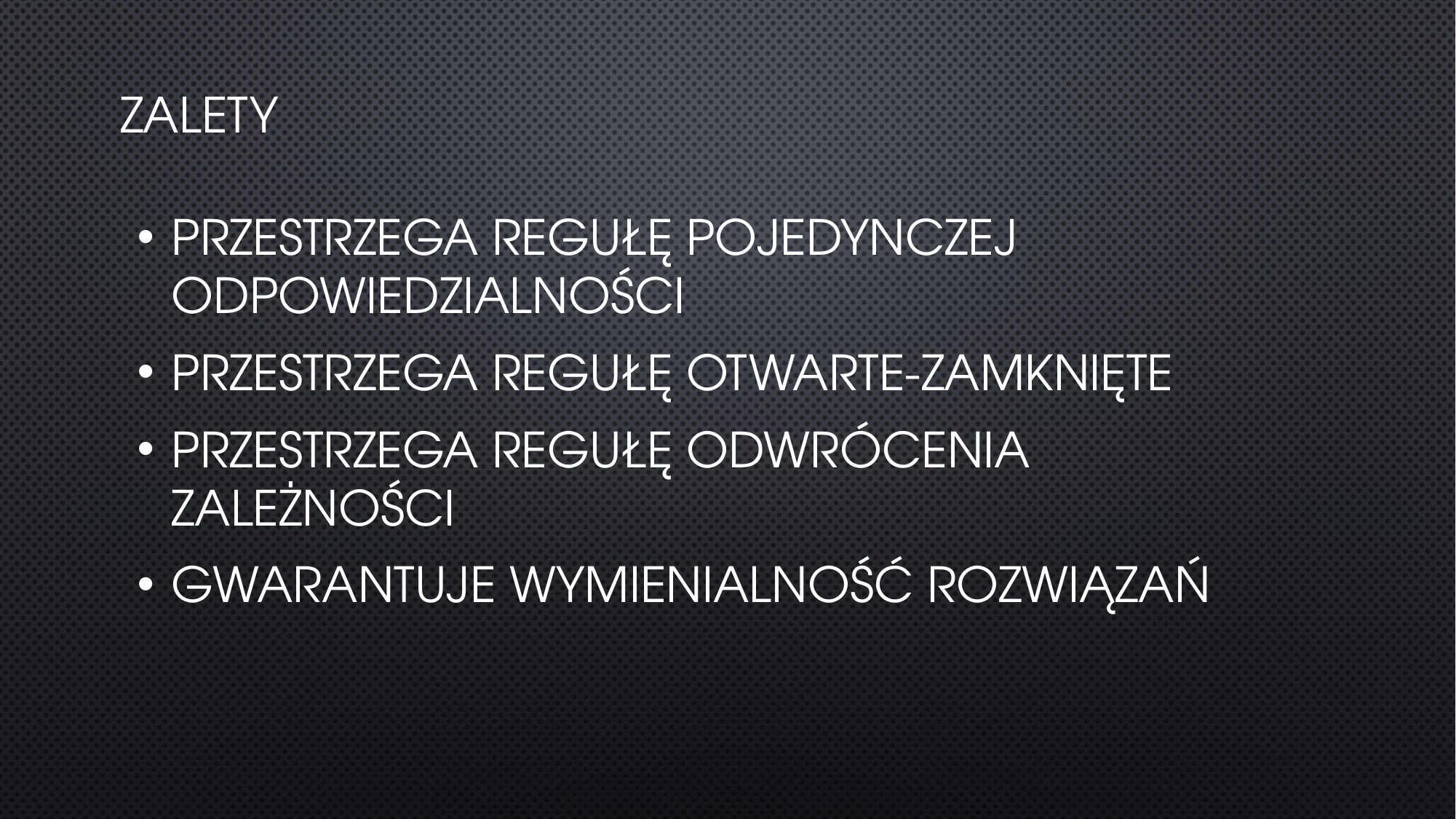

# Zalety
przestrzega regułę pojedynczej odpowiedzialności
przestrzega regułę otwarte-zamknięte
przestrzega regułę odwrócenia zależności
gwarantuje wymienialność rozwiązań